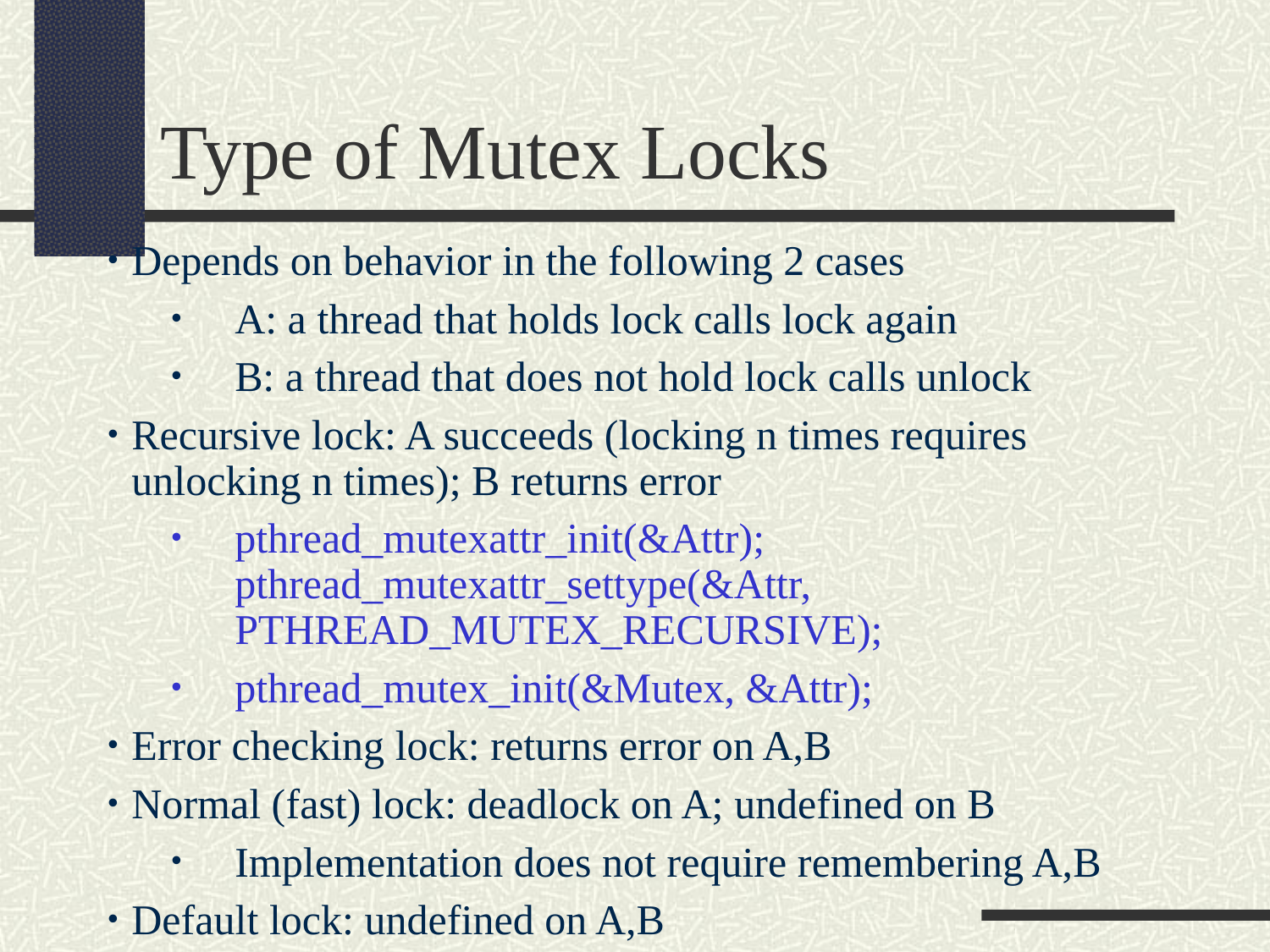

Type of Mutex Locks
Depends on behavior in the following 2 cases
A: a thread that holds lock calls lock again
B: a thread that does not hold lock calls unlock
Recursive lock: A succeeds (locking n times requires unlocking n times); B returns error
pthread_mutexattr_init(&Attr); pthread_mutexattr_settype(&Attr, PTHREAD_MUTEX_RECURSIVE);
pthread_mutex_init(&Mutex, &Attr);
Error checking lock: returns error on A,B
Normal (fast) lock: deadlock on A; undefined on B
Implementation does not require remembering A,B
Default lock: undefined on A,B